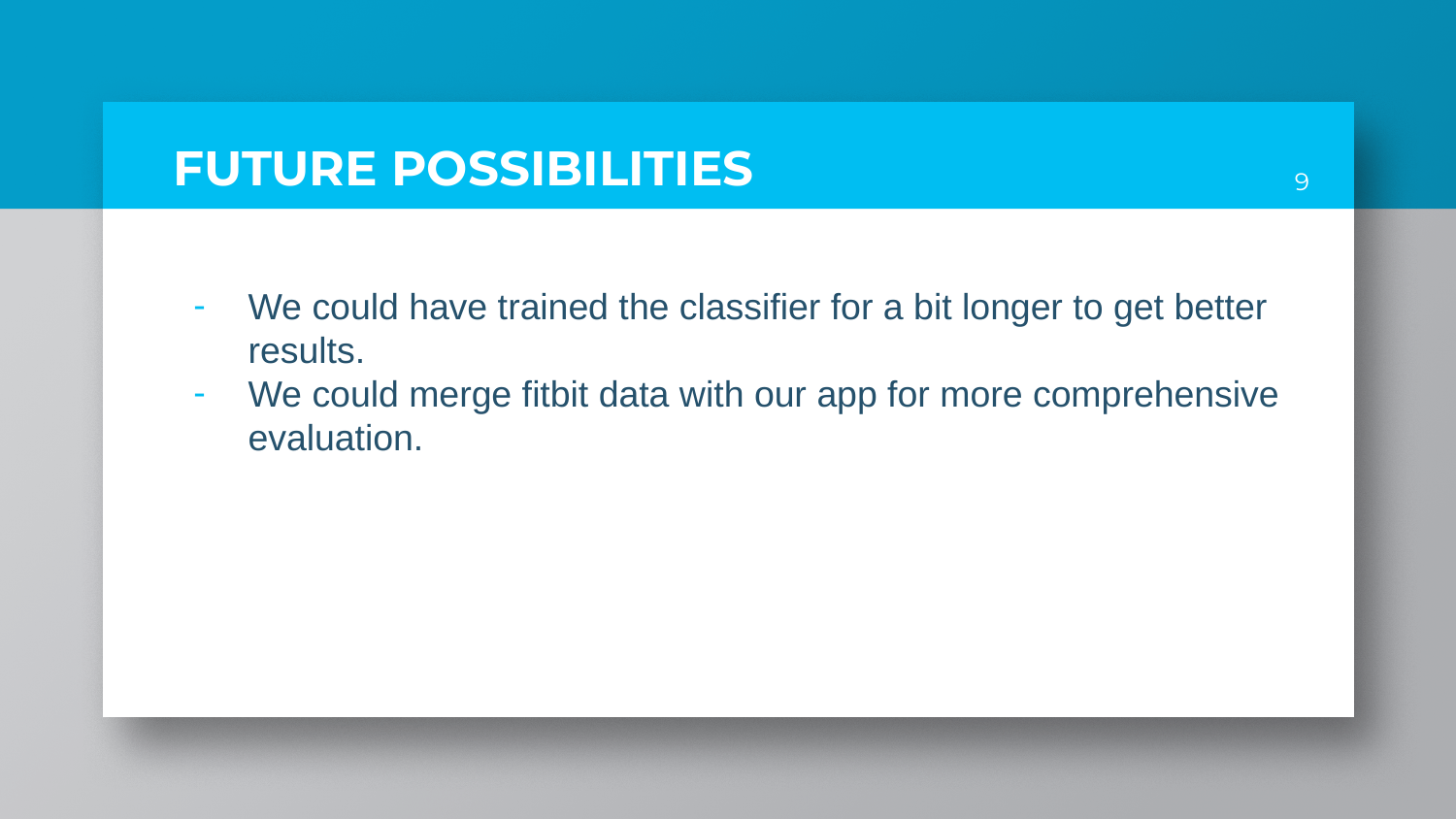

# FUTURE POSSIBILITIES
9
We could have trained the classifier for a bit longer to get better results.
We could merge fitbit data with our app for more comprehensive evaluation.